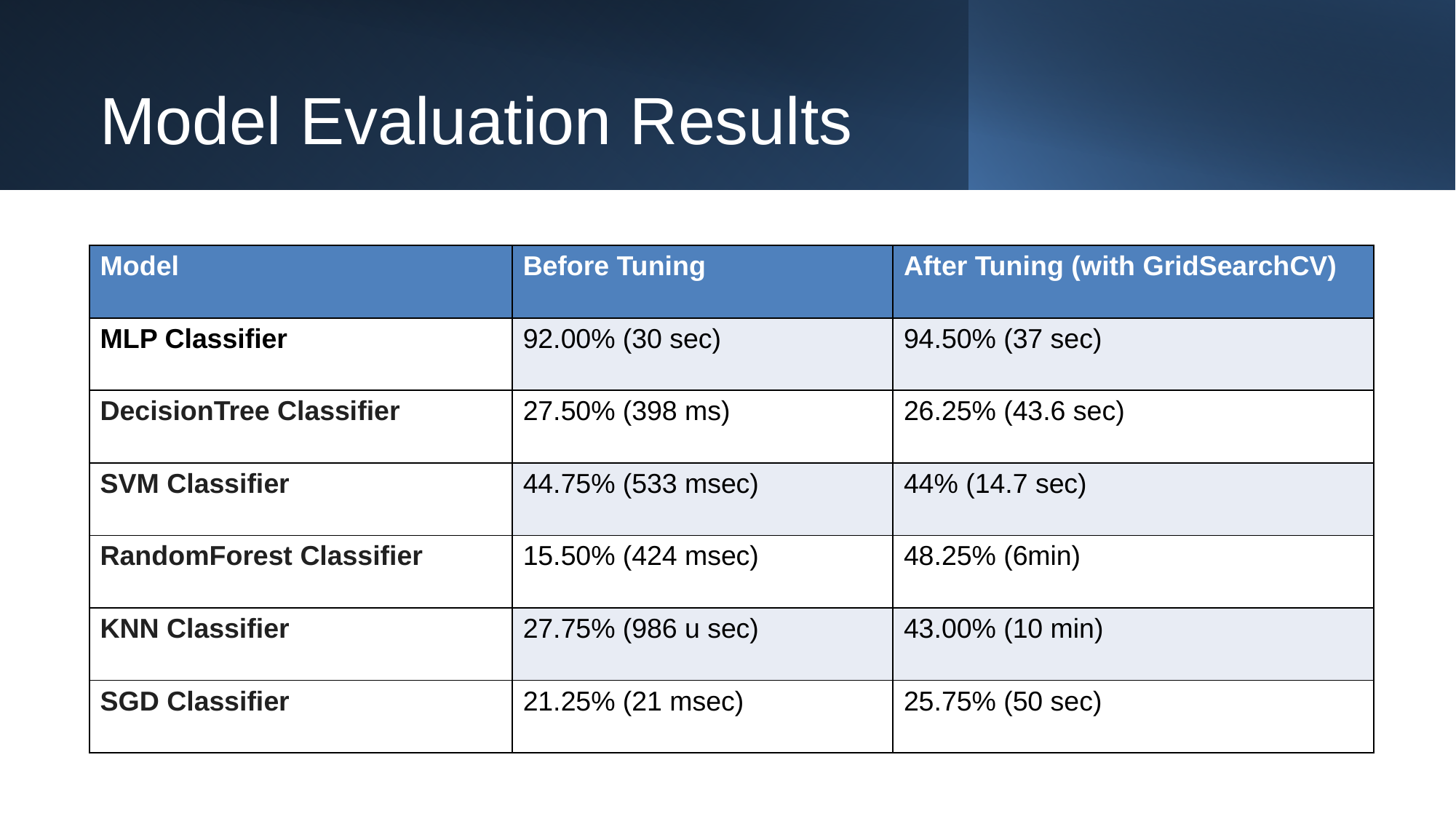

# Model Evaluation Results

| Model | Before Tuning | After Tuning (with GridSearchCV) |
| --- | --- | --- |
| MLP Classifier | 92.00% (30 sec) | 94.50% (37 sec) |
| DecisionTree Classifier | 27.50% (398 ms) | 26.25% (43.6 sec) |
| SVM Classifier | 44.75% (533 msec) | 44% (14.7 sec) |
| RandomForest Classifier | 15.50% (424 msec) | 48.25% (6min) |
| KNN Classifier | 27.75% (986 u sec) | 43.00% (10 min) |
| SGD Classifier | 21.25% (21 msec) | 25.75% (50 sec) |